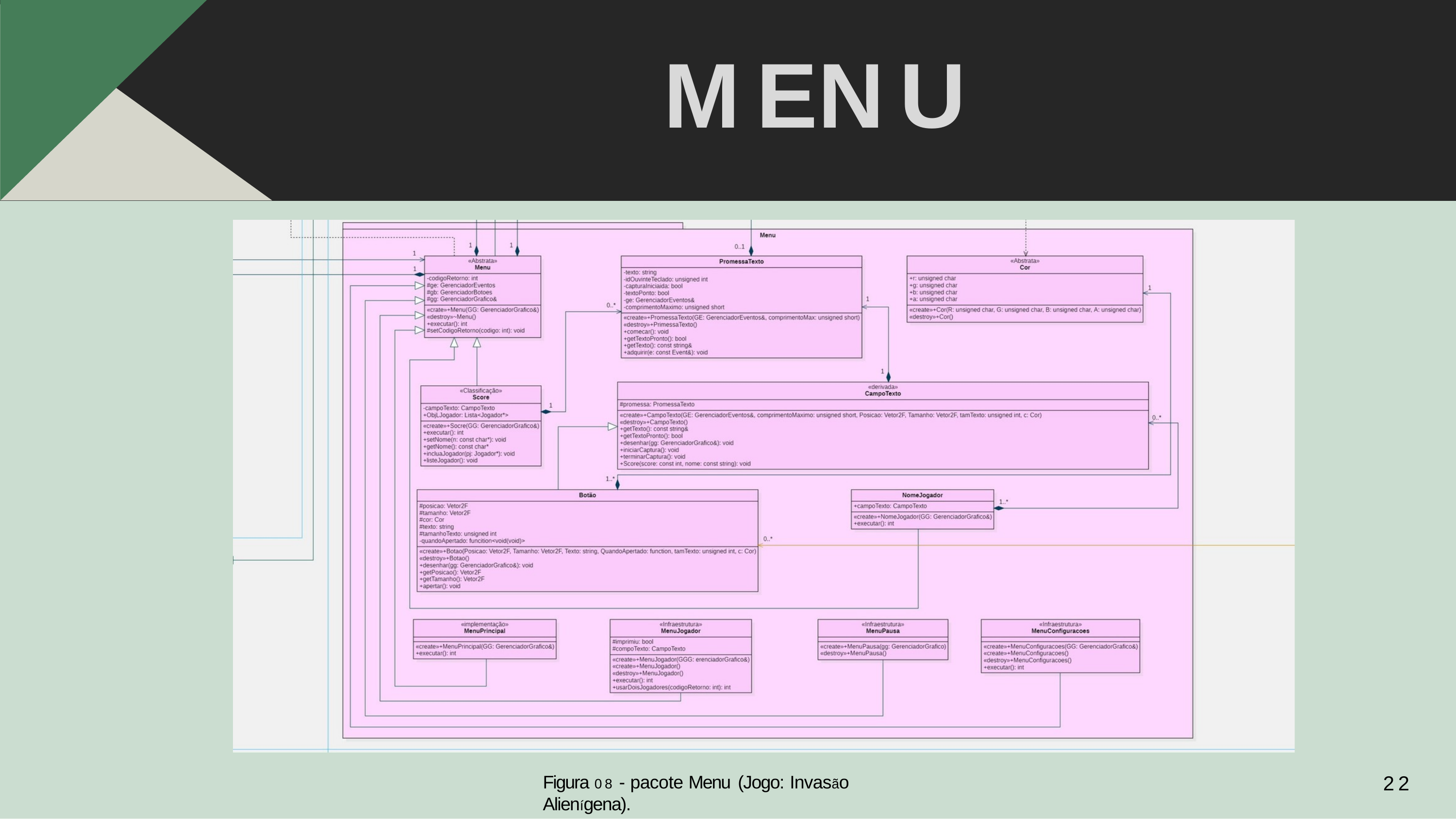

# MENU

22
Figura 08 - pacote Menu (Jogo: Invasão Alienígena).